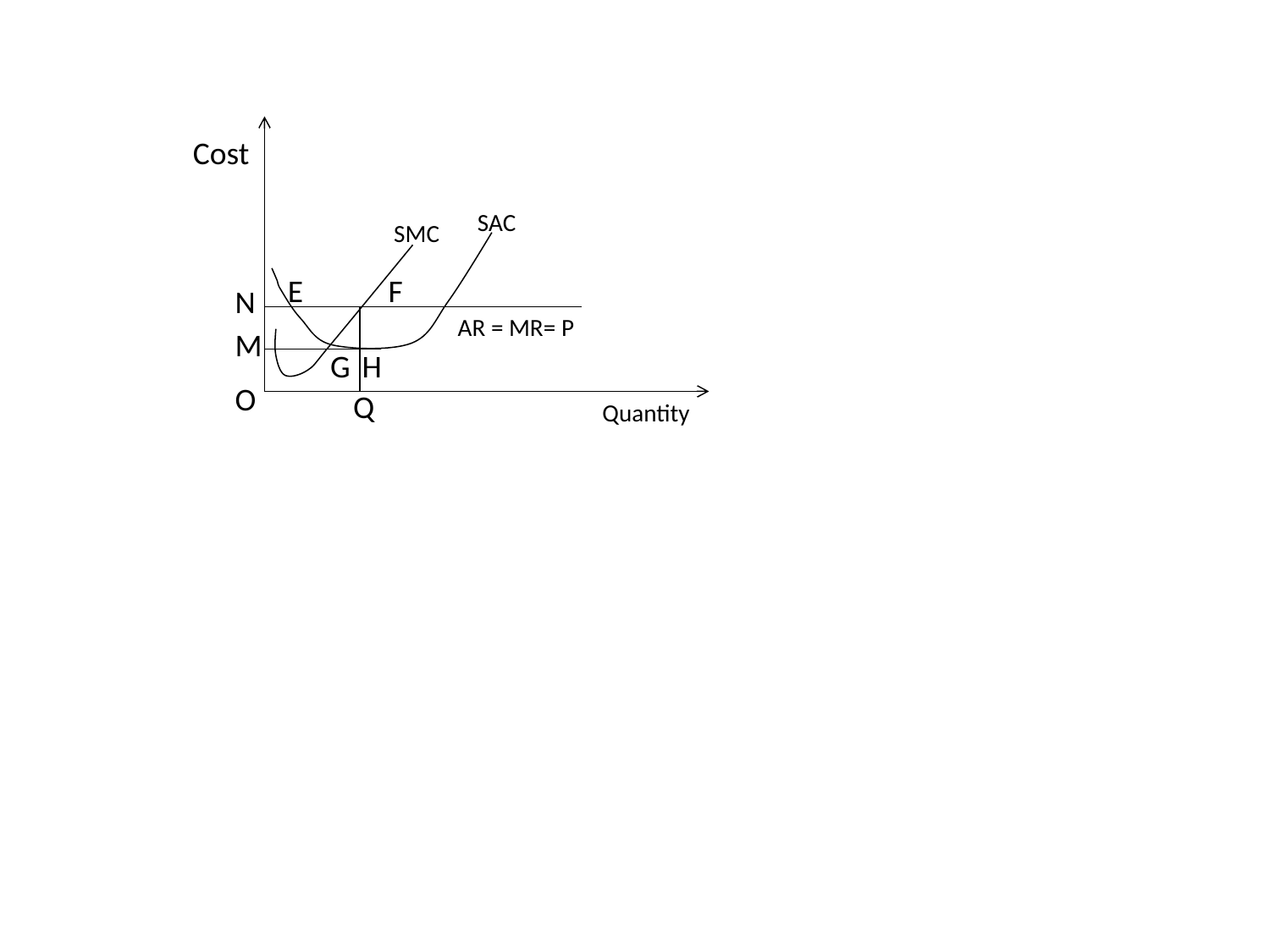

Cost
SAC
SMC

E
F
N
AR = MR= P
M
G
H
O
Q
Quantity